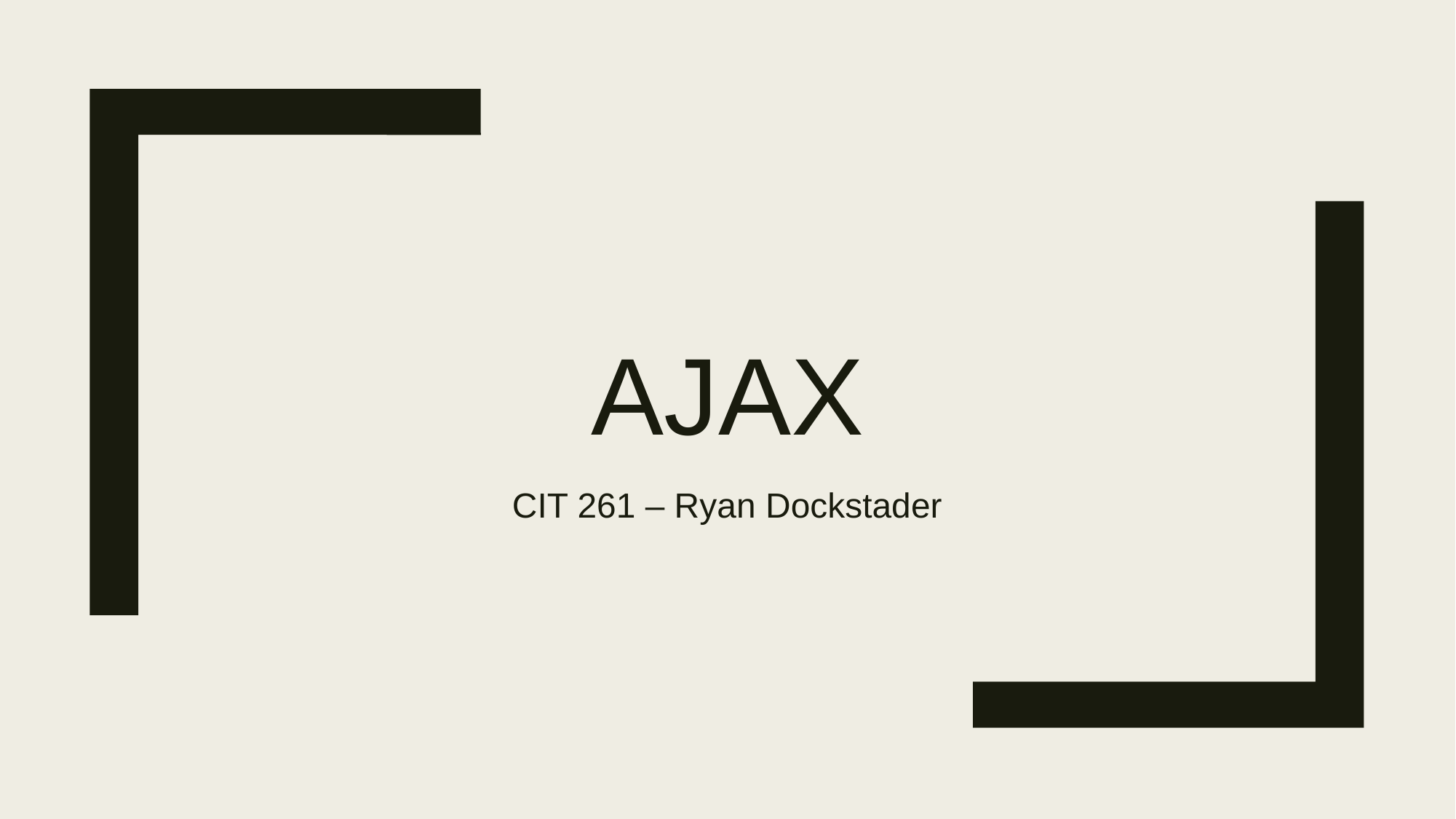

# AJAX
CIT 261 – Ryan Dockstader